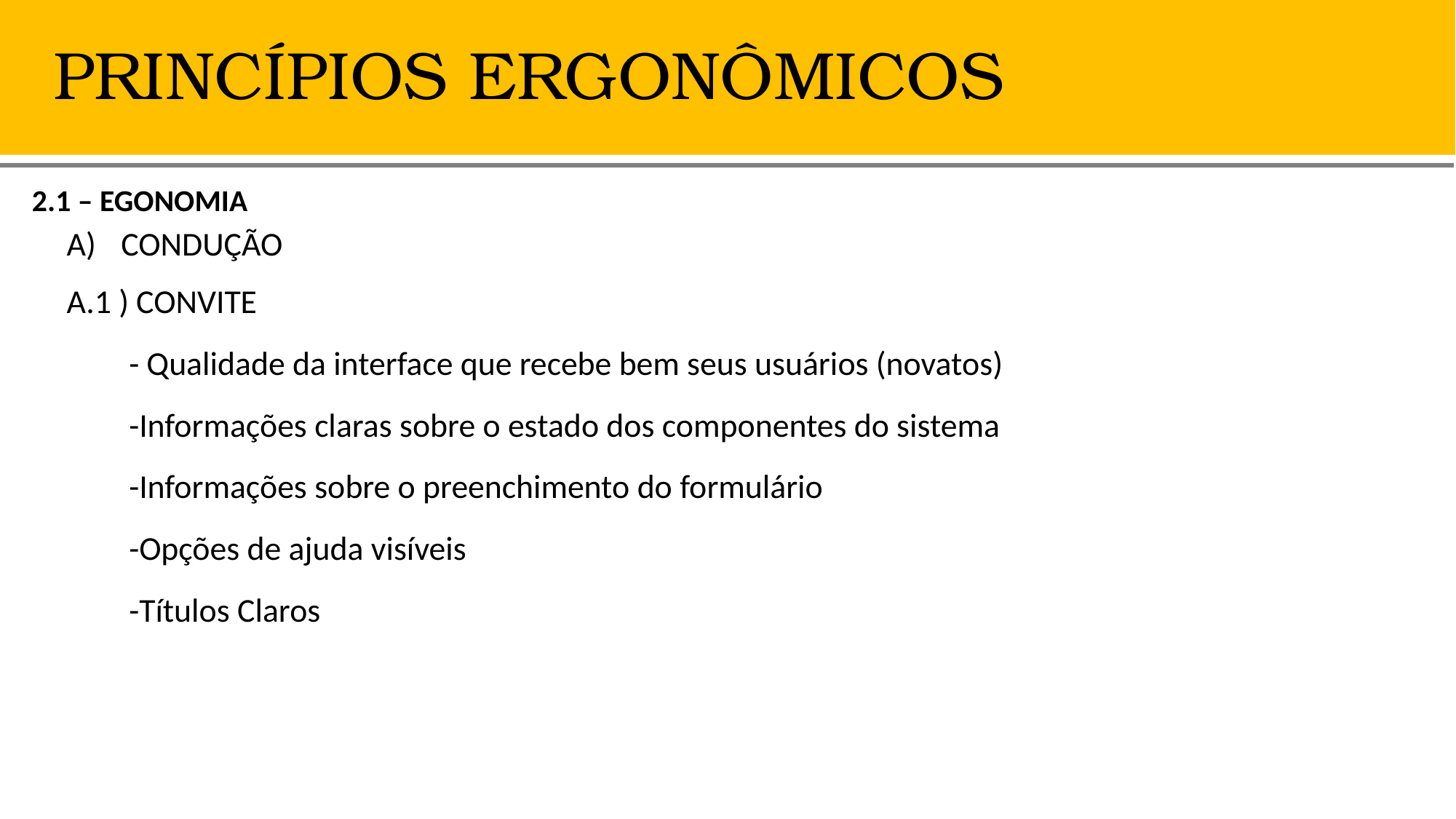

PRINCÍPIOS ERGONÔMICOS

2.1 – EGONOMIA
CONDUÇÃO
A.1 ) CONVITE
- Qualidade da interface que recebe bem seus usuários (novatos)
-Informações claras sobre o estado dos componentes do sistema
-Informações sobre o preenchimento do formulário
-Opções de ajuda visíveis
-Títulos Claros